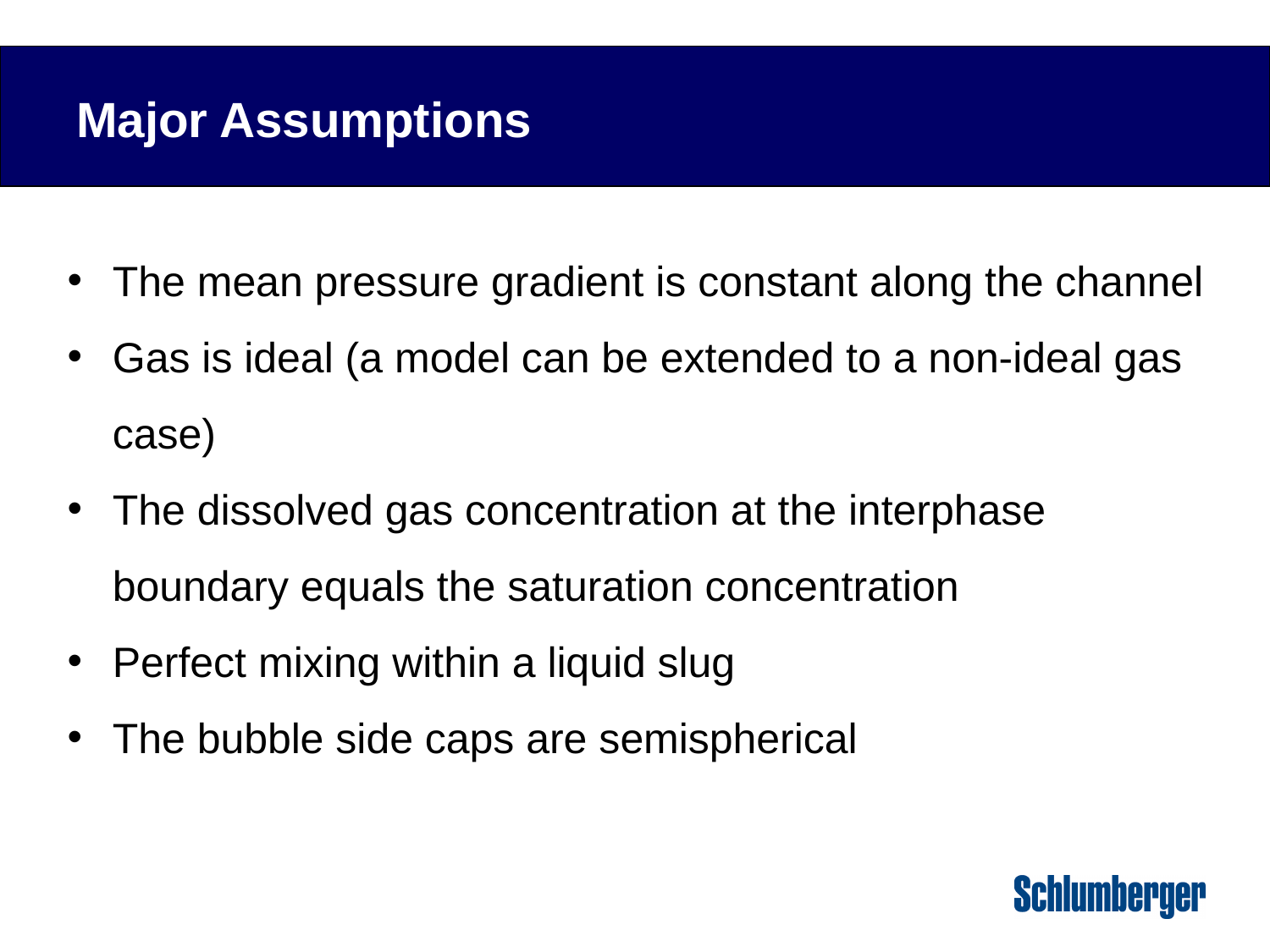

# Major Assumptions
The mean pressure gradient is constant along the channel
Gas is ideal (a model can be extended to a non-ideal gas case)
The dissolved gas concentration at the interphase boundary equals the saturation concentration
Perfect mixing within a liquid slug
The bubble side caps are semispherical